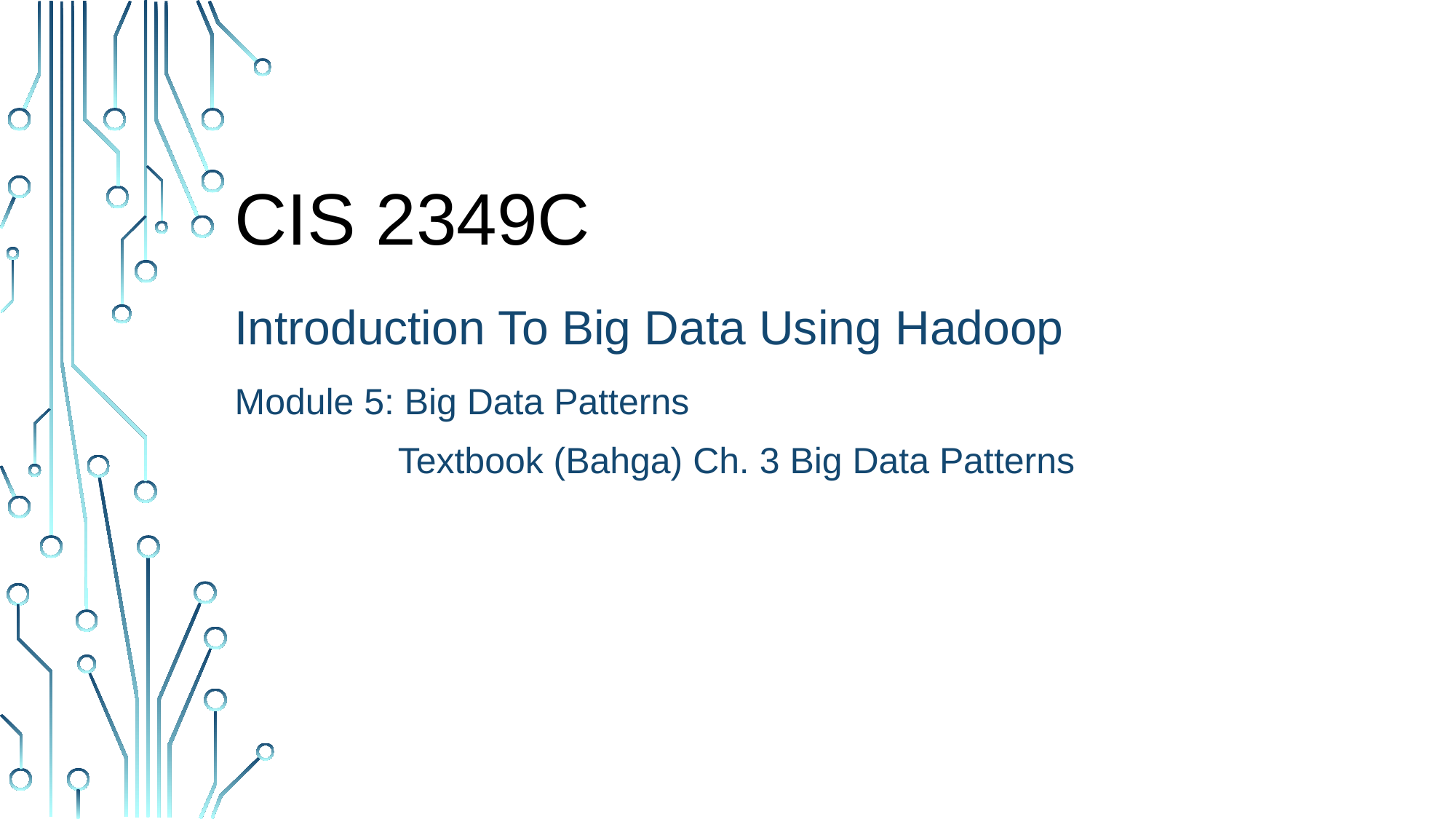

# CIS 2349C
Introduction To Big Data Using Hadoop
Module 5: Big Data Patterns
                Textbook (Bahga) Ch. 3 Big Data Patterns